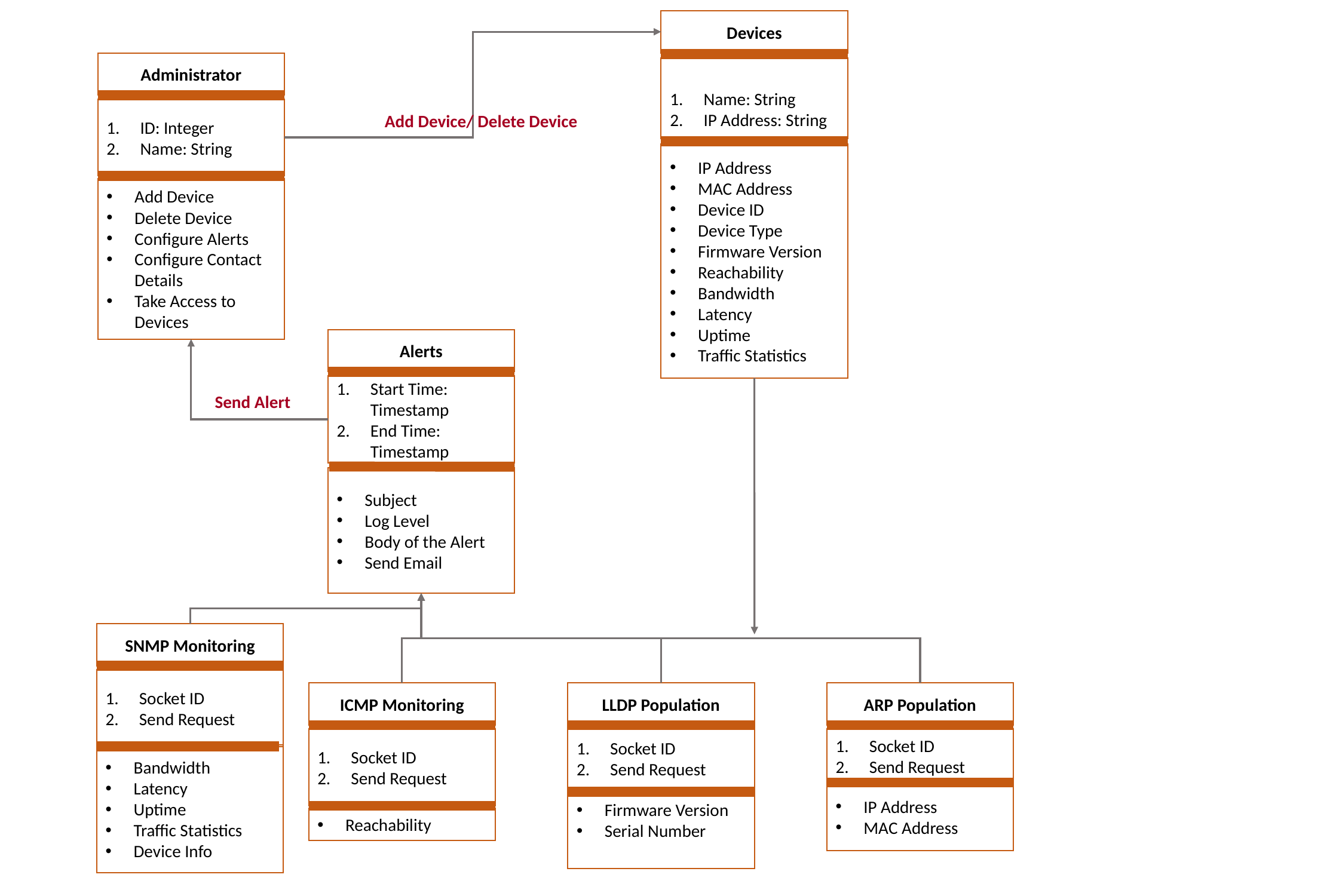

Devices
Administrator

Name: String
IP Address: String
ID: Integer
Name: String
Add Device/ Delete Device
IP Address
MAC Address
Device ID
Device Type
Firmware Version
Reachability
Bandwidth
Latency
Uptime
Traffic Statistics
Add Device
Delete Device
Configure Alerts
Configure Contact Details
Take Access to Devices
Alerts
Start Time: Timestamp
End Time: Timestamp
Send Alert
Subject
Log Level
Body of the Alert
Send Email
SNMP Monitoring
Socket ID
Send Request
ICMP Monitoring
LLDP Population
ARP Population
Socket ID
Send Request
Socket ID
Send Request
Socket ID
Send Request
Bandwidth
Latency
Uptime
Traffic Statistics
Device Info
IP Address
MAC Address
Firmware Version
Serial Number

Reachability